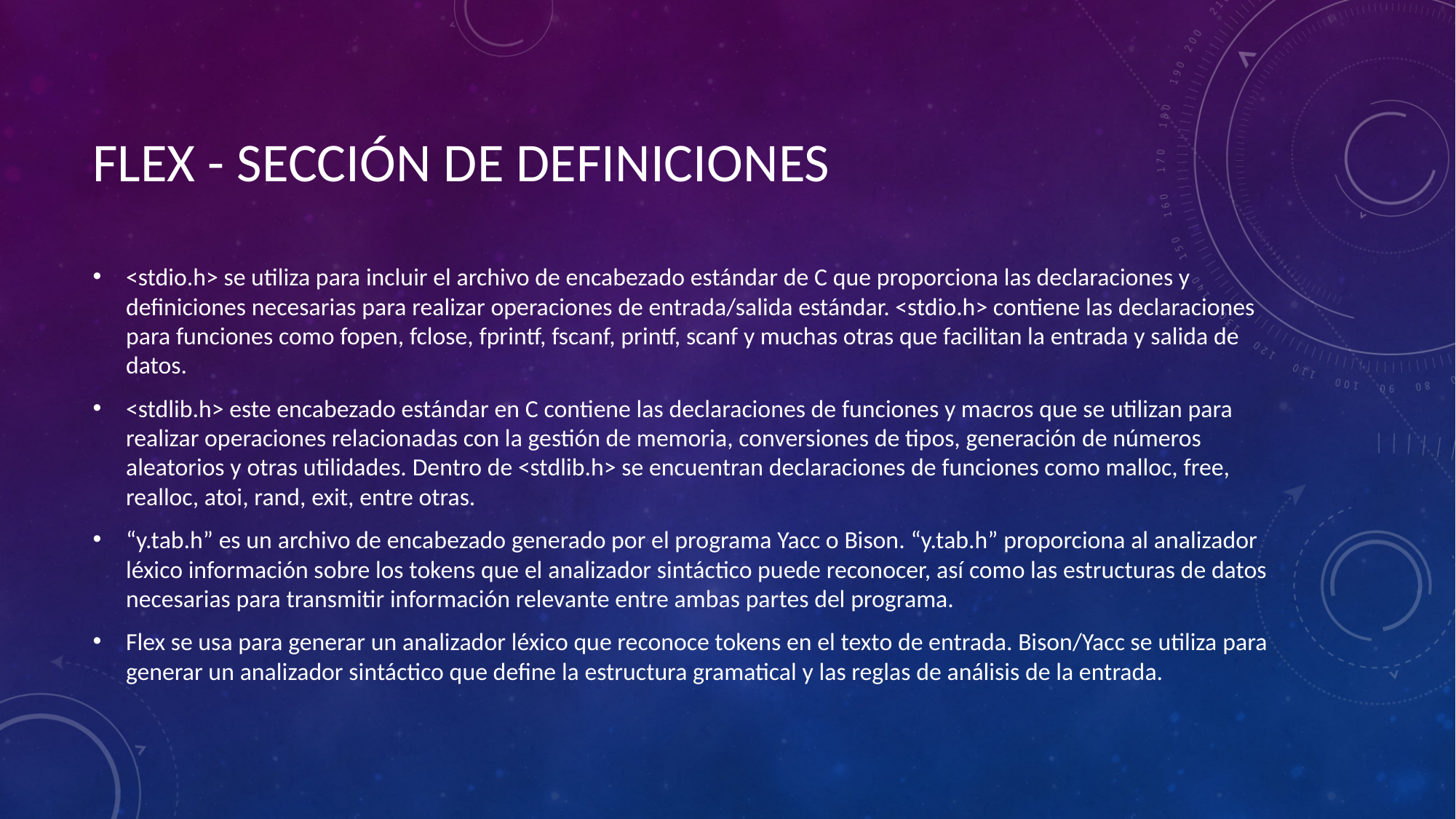

# Flex - Sección de definiciones
<stdio.h> se utiliza para incluir el archivo de encabezado estándar de C que proporciona las declaraciones y definiciones necesarias para realizar operaciones de entrada/salida estándar. <stdio.h> contiene las declaraciones para funciones como fopen, fclose, fprintf, fscanf, printf, scanf y muchas otras que facilitan la entrada y salida de datos.
<stdlib.h> este encabezado estándar en C contiene las declaraciones de funciones y macros que se utilizan para realizar operaciones relacionadas con la gestión de memoria, conversiones de tipos, generación de números aleatorios y otras utilidades. Dentro de <stdlib.h> se encuentran declaraciones de funciones como malloc, free, realloc, atoi, rand, exit, entre otras.
“y.tab.h” es un archivo de encabezado generado por el programa Yacc o Bison. “y.tab.h” proporciona al analizador léxico información sobre los tokens que el analizador sintáctico puede reconocer, así como las estructuras de datos necesarias para transmitir información relevante entre ambas partes del programa.
Flex se usa para generar un analizador léxico que reconoce tokens en el texto de entrada. Bison/Yacc se utiliza para generar un analizador sintáctico que define la estructura gramatical y las reglas de análisis de la entrada.